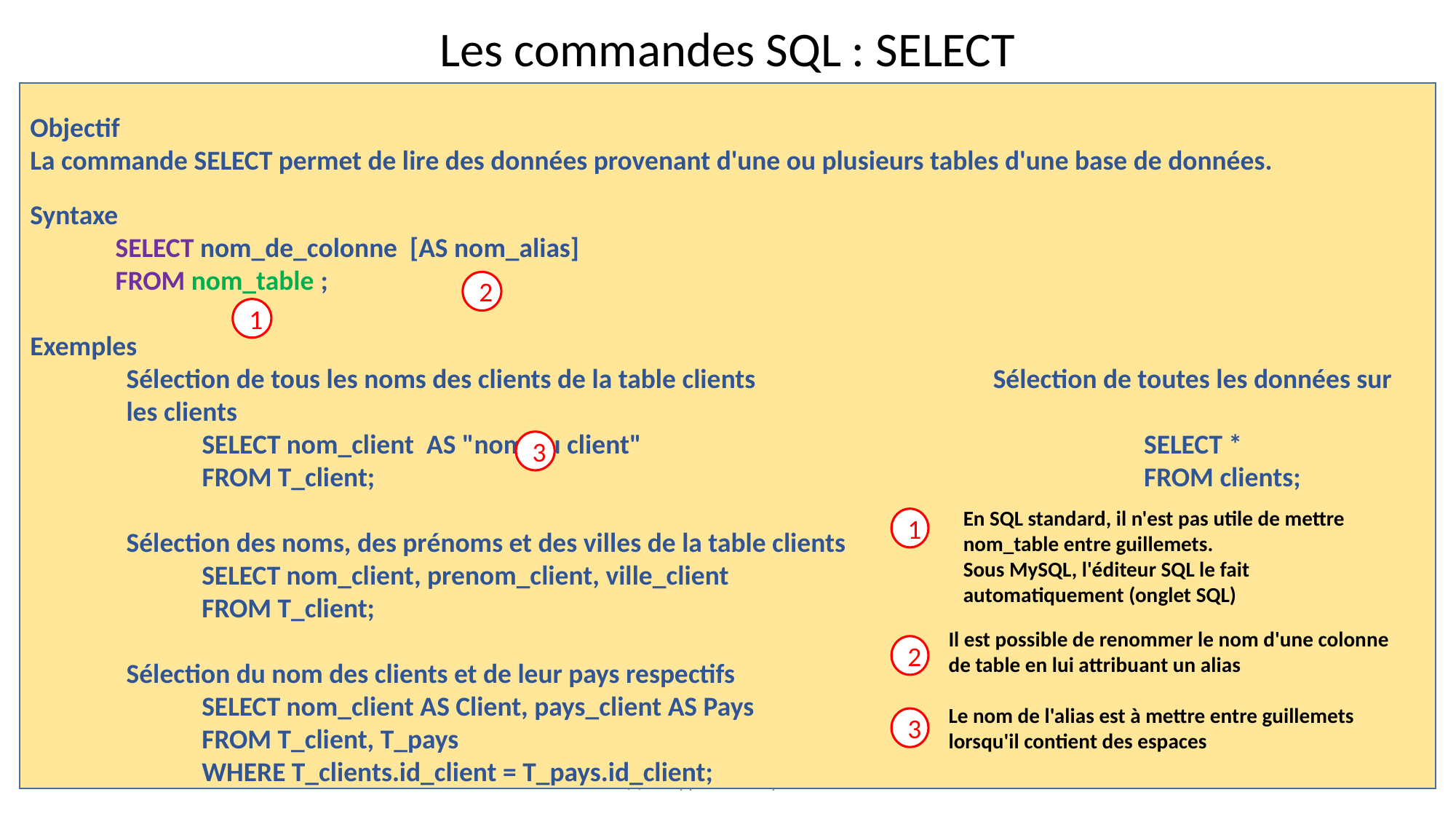

Les commandes SQL : SELECT

Objectif
La commande SELECT permet de lire des données provenant d'une ou plusieurs tables d'une base de données.

Syntaxe
SELECT nom_de_colonne  [AS nom_alias]
FROM nom_table ;

Exemples
Sélection de tous les noms des clients de la table clients	Sélection de toutes les données sur les clients
SELECT nom_client  AS "nom du client"	SELECT *
FROM T_client;	FROM clients;

Sélection des noms, des prénoms et des villes de la table clients
SELECT nom_client, prenom_client, ville_client
FROM T_client;

Sélection du nom des clients et de leur pays respectifs
SELECT nom_client AS Client, pays_client AS Pays
FROM T_client, T_pays
WHERE T_clients.id_client = T_pays.id_client;

2
1
3
En SQL standard, il n'est pas utile de mettre nom_table entre guillemets.
Sous MySQL, l'éditeur SQL le fait automatiquement (onglet SQL)
1
Il est possible de renommer le nom d'une colonne de table en lui attribuant un alias
2
Le nom de l'alias est à mettre entre guillemets lorsqu'il contient des espaces
3
(c) Philippe Maroudy - 2014
23